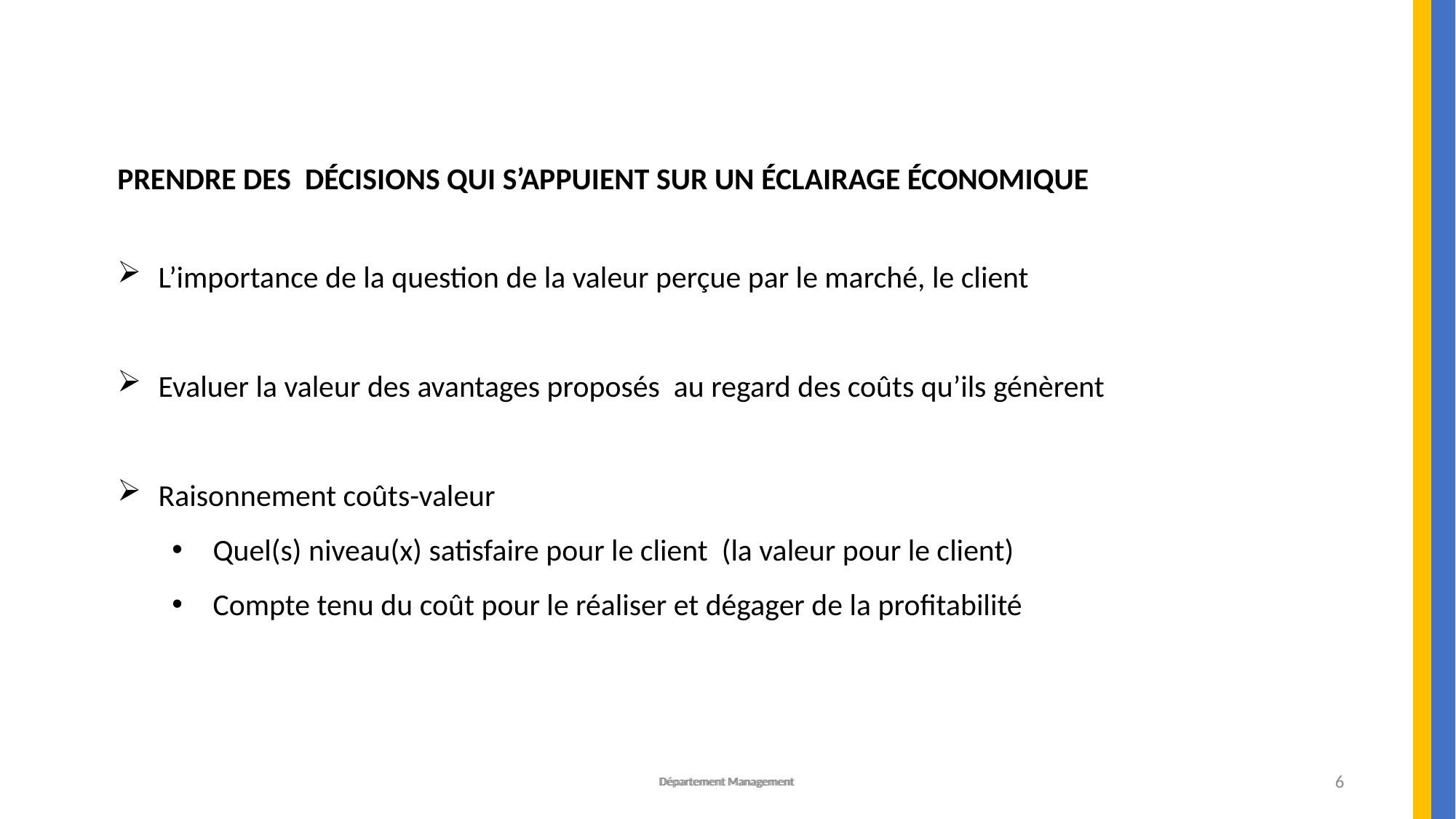

PRENDRE DES  DÉCISIONS QUI S’APPUIENT SUR UN ÉCLAIRAGE ÉCONOMIQUE

L’importance de la question de la valeur perçue par le marché, le client

Evaluer la valeur des avantages proposés  au regard des coûts qu’ils génèrent

Raisonnement coûts-valeur
Quel(s) niveau(x) satisfaire pour le client  (la valeur pour le client)
Compte tenu du coût pour le réaliser et dégager de la profitabilité

Département Management
Département Management
6